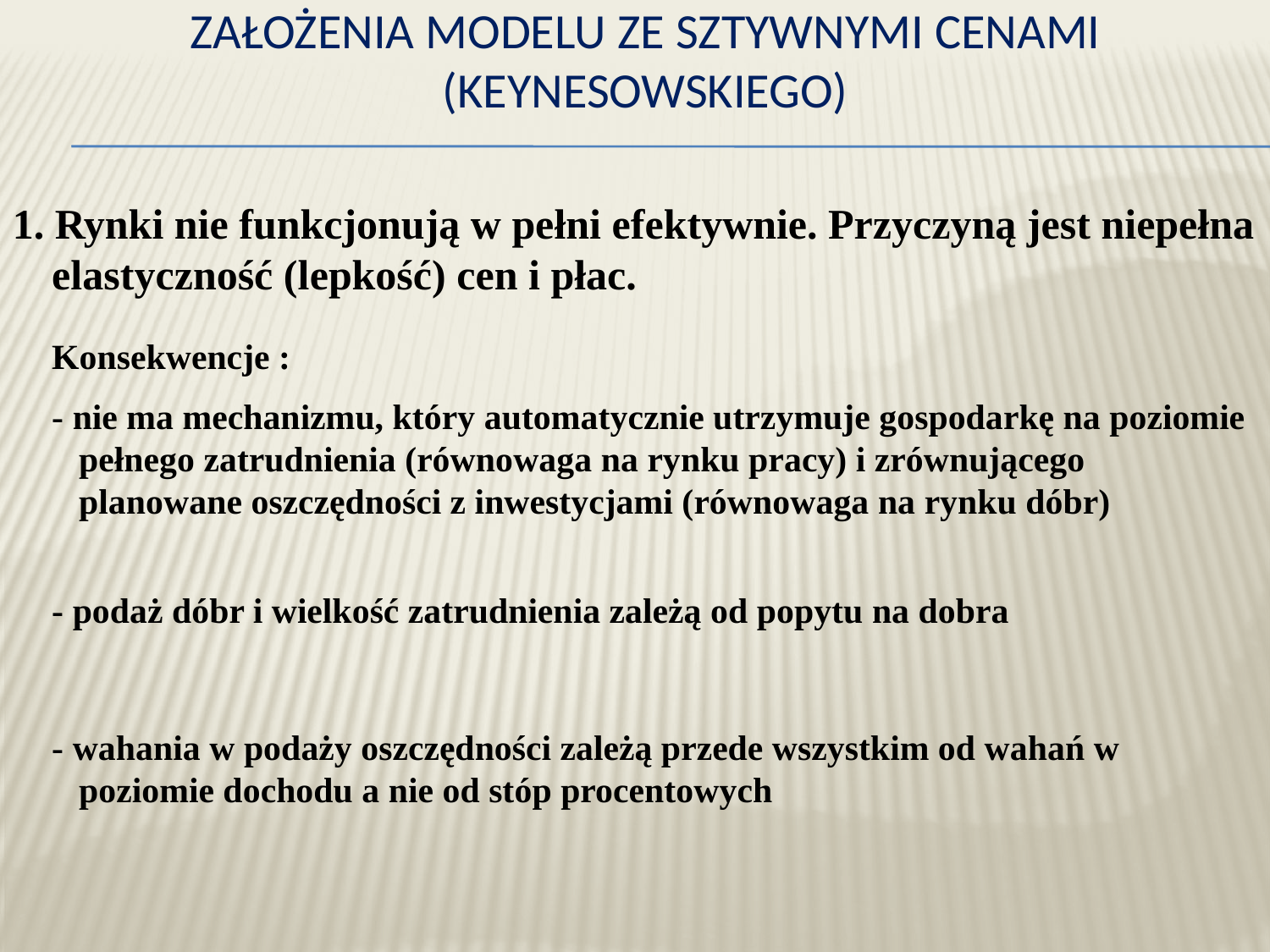

Założenia modelu ze sztywnymi cenami (keynesowskiego)
1. Rynki nie funkcjonują w pełni efektywnie. Przyczyną jest niepełna elastyczność (lepkość) cen i płac.
Konsekwencje :
- nie ma mechanizmu, który automatycznie utrzymuje gospodarkę na poziomie pełnego zatrudnienia (równowaga na rynku pracy) i zrównującego planowane oszczędności z inwestycjami (równowaga na rynku dóbr)
- podaż dóbr i wielkość zatrudnienia zależą od popytu na dobra
- wahania w podaży oszczędności zależą przede wszystkim od wahań w poziomie dochodu a nie od stóp procentowych